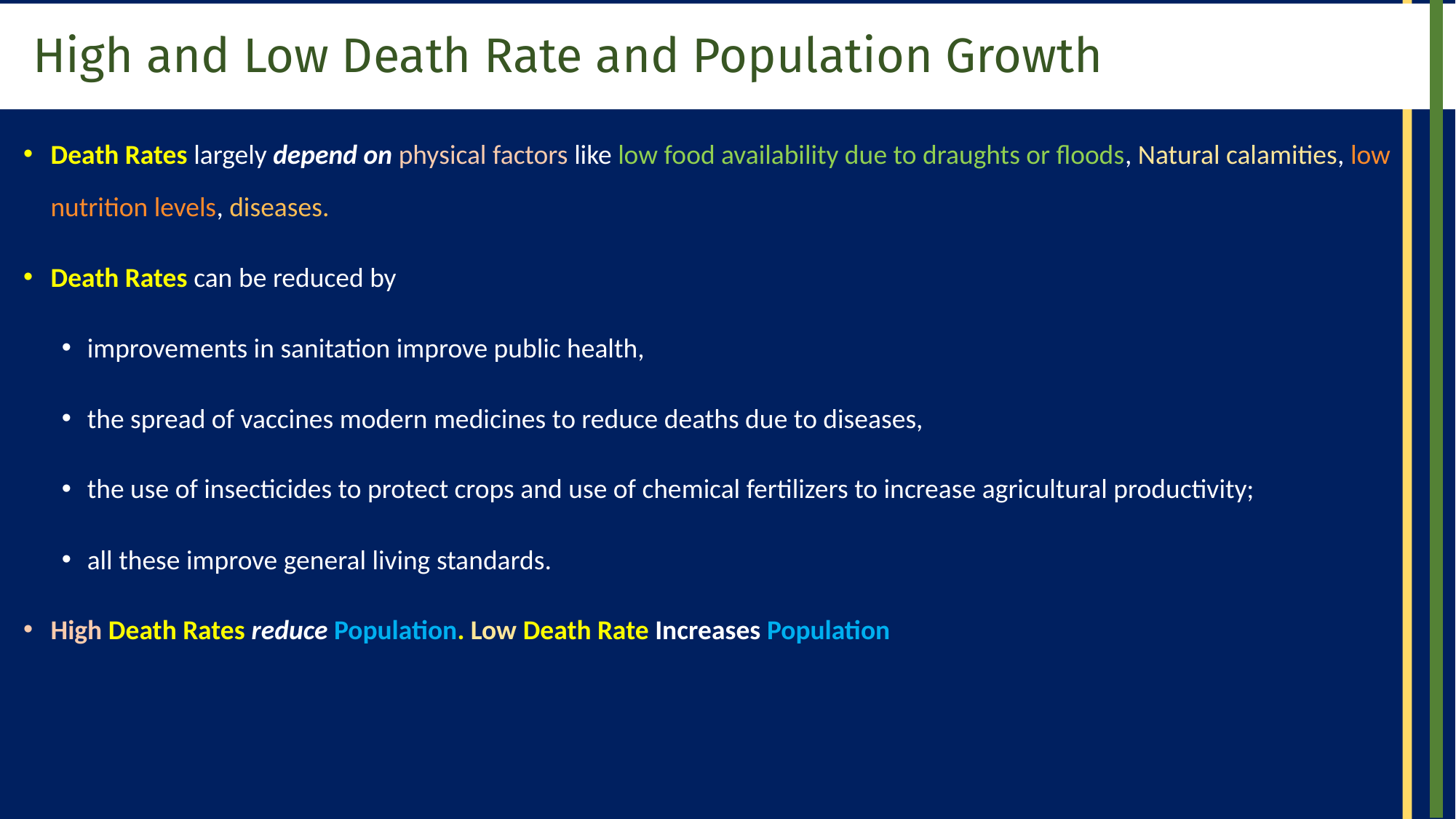

# High and Low Death Rate and Population Growth
Death Rates largely depend on physical factors like low food availability due to draughts or floods, Natural calamities, low nutrition levels, diseases.
Death Rates can be reduced by
improvements in sanitation improve public health,
the spread of vaccines modern medicines to reduce deaths due to diseases,
the use of insecticides to protect crops and use of chemical fertilizers to increase agricultural productivity;
all these improve general living standards.
High Death Rates reduce Population. Low Death Rate Increases Population